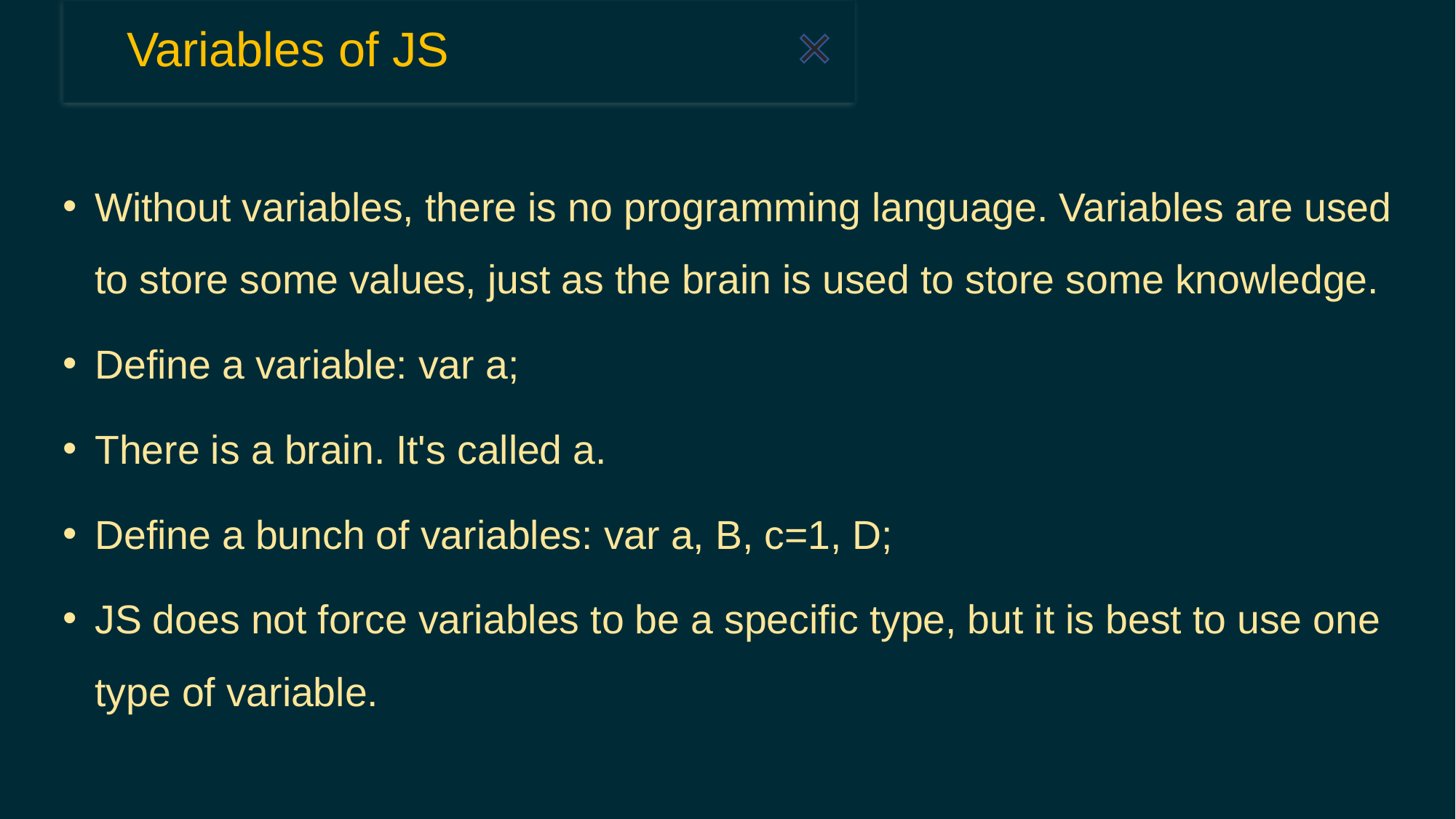

#
Variables of JS

Without variables, there is no programming language. Variables are used to store some values, just as the brain is used to store some knowledge.
Define a variable: var a;
There is a brain. It's called a.
Define a bunch of variables: var a, B, c=1, D;
JS does not force variables to be a specific type, but it is best to use one type of variable.